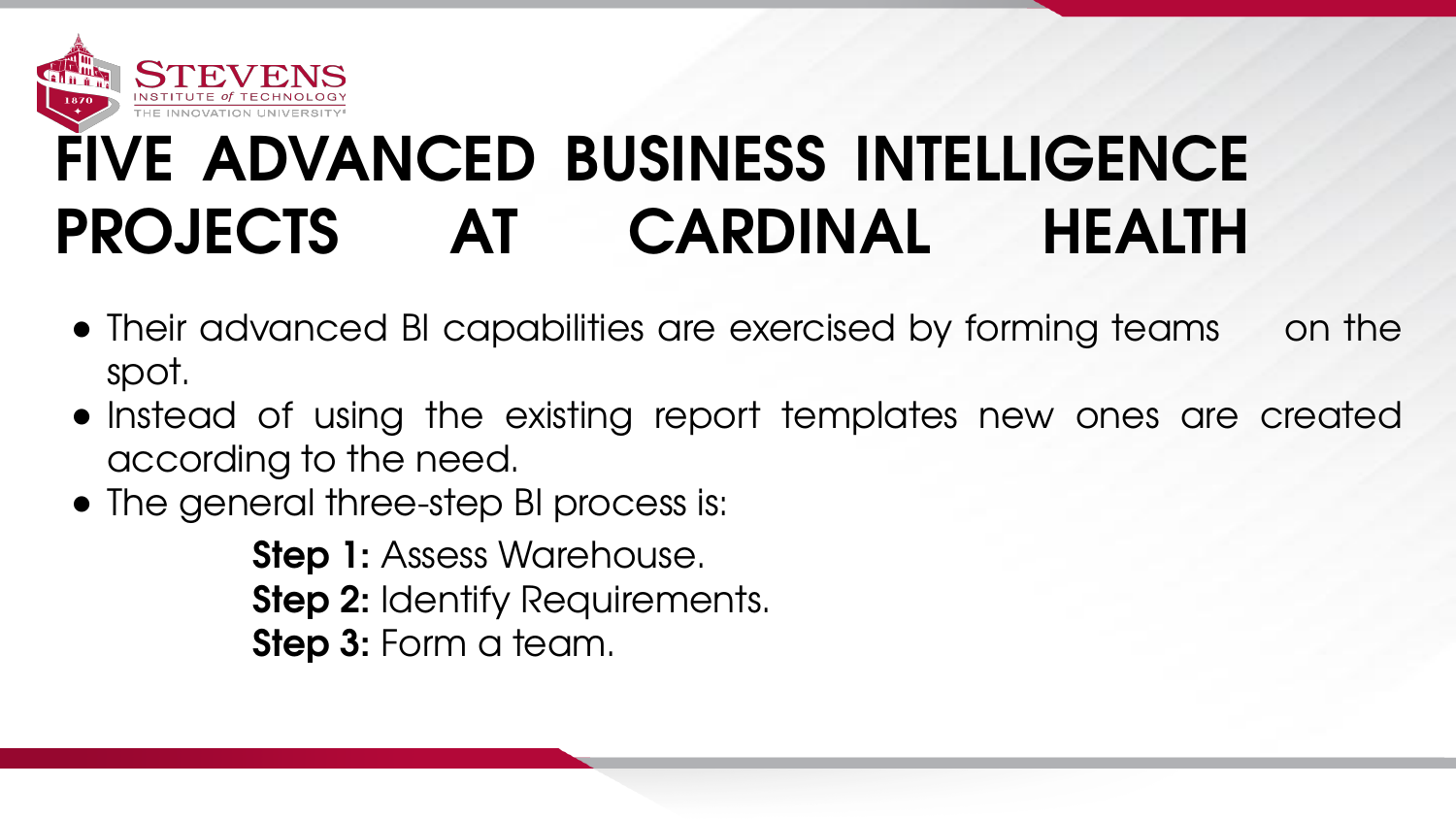

FIVE ADVANCED BUSINESS INTELLIGENCE PROJECTS AT CARDINAL HEALTH
Their advanced BI capabilities are exercised by forming teams     on the spot.
Instead of using the existing report templates new ones are created according to the need.
The general three-step BI process is:
  	Step 1: Assess Warehouse.
  	Step 2: Identify Requirements.
  	Step 3: Form a team.